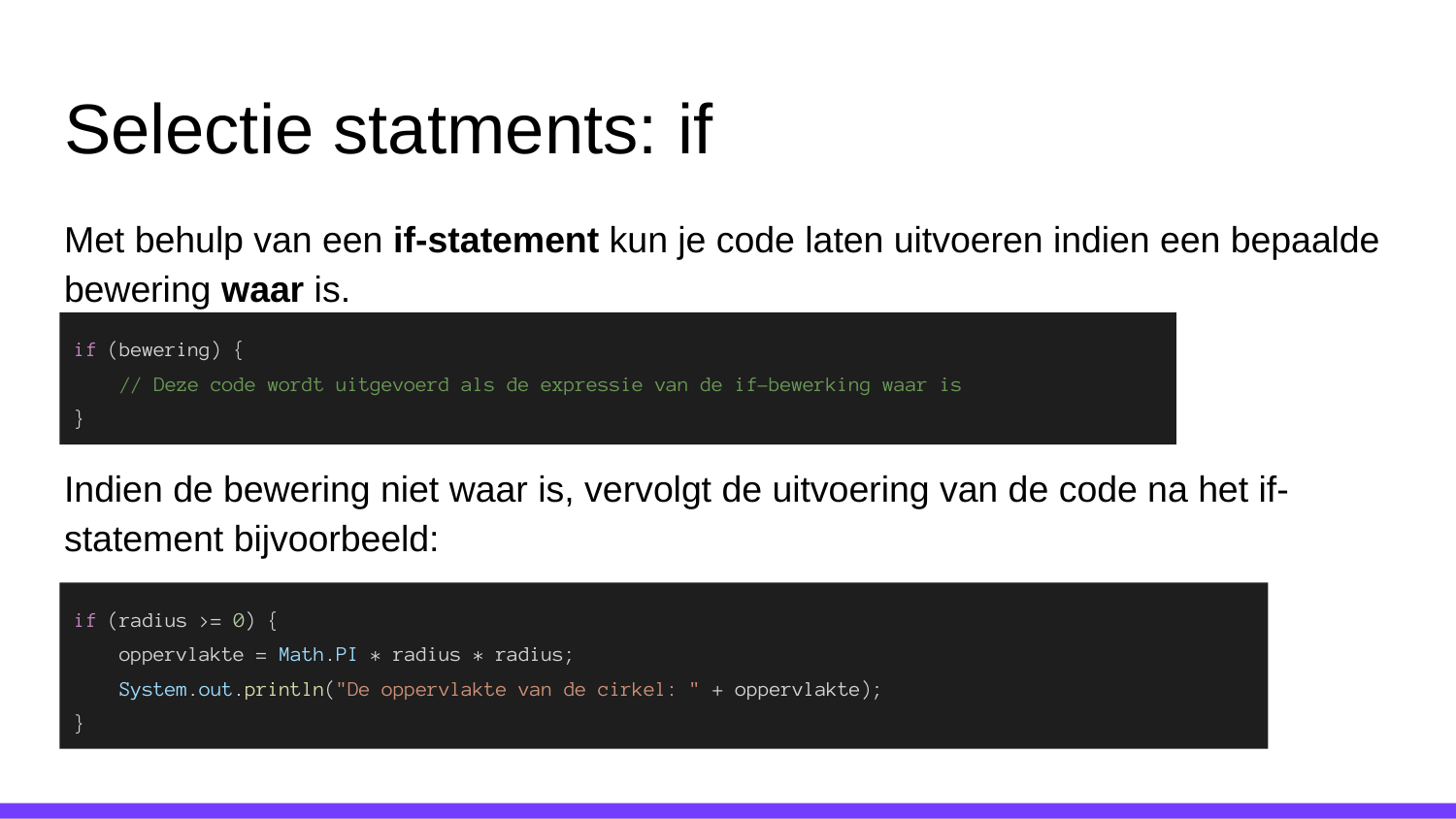

# Selectie statments: if
Met behulp van een if-statement kun je code laten uitvoeren indien een bepaalde bewering waar is.

Indien de bewering niet waar is, vervolgt de uitvoering van de code na het if-statement bijvoorbeeld:

if (bewering) {
    // Deze code wordt uitgevoerd als de expressie van de if-bewerking waar is
}
if (radius >= 0) {
    oppervlakte = Math.PI * radius * radius;
    System.out.println("De oppervlakte van de cirkel: " + oppervlakte);
}